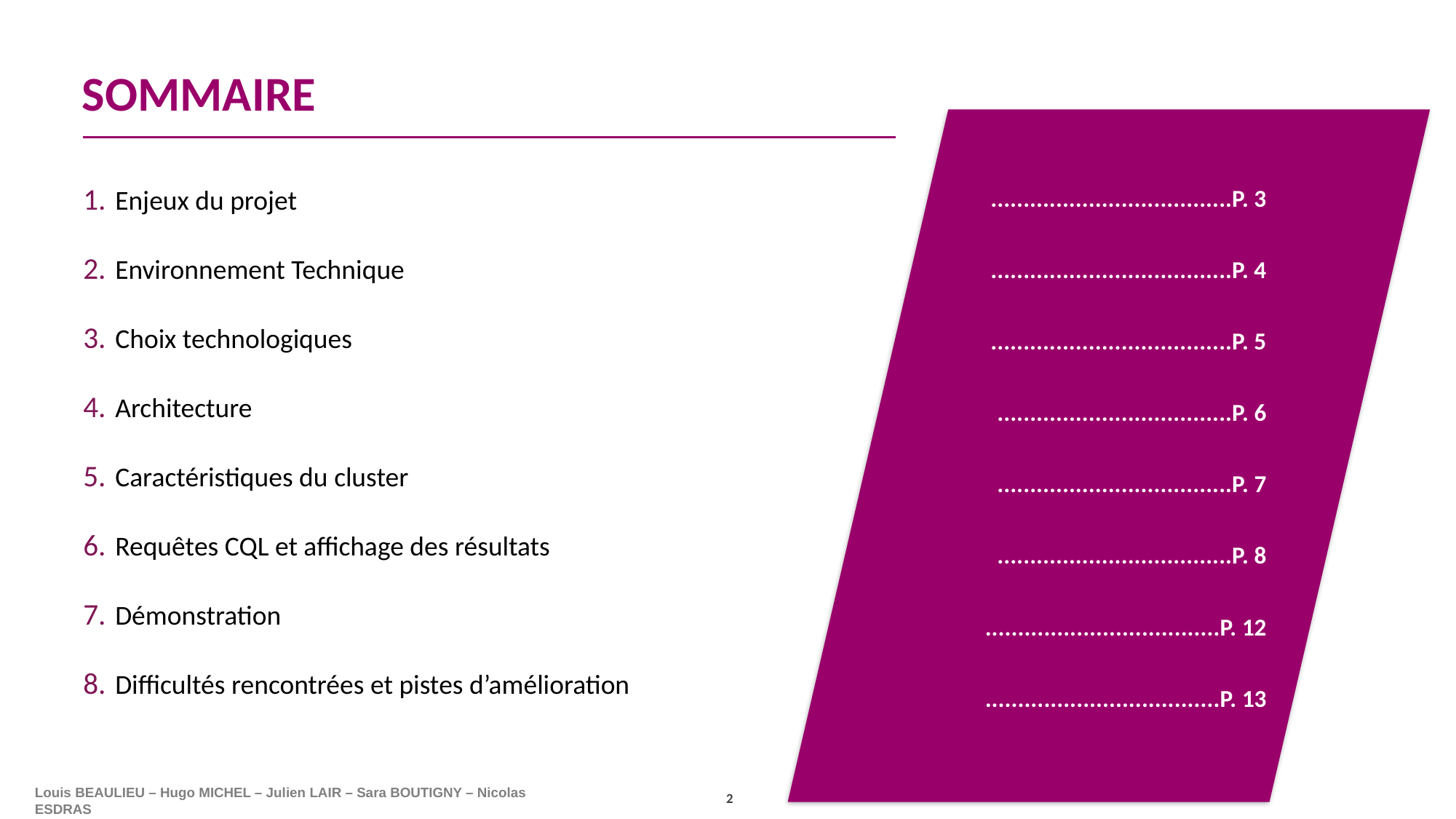

SOMMAIRE

Enjeux du projet
Environnement Technique
Choix technologiques
Architecture
Caractéristiques du cluster
Requêtes CQL et affichage des résultats
Démonstration
Difficultés rencontrées et pistes d’amélioration
.....................................P. 3
.....................................P. 4
.....................................P. 5
....................................P. 6
....................................P. 7
....................................P. 8
....................................P. 12
....................................P. 13

2